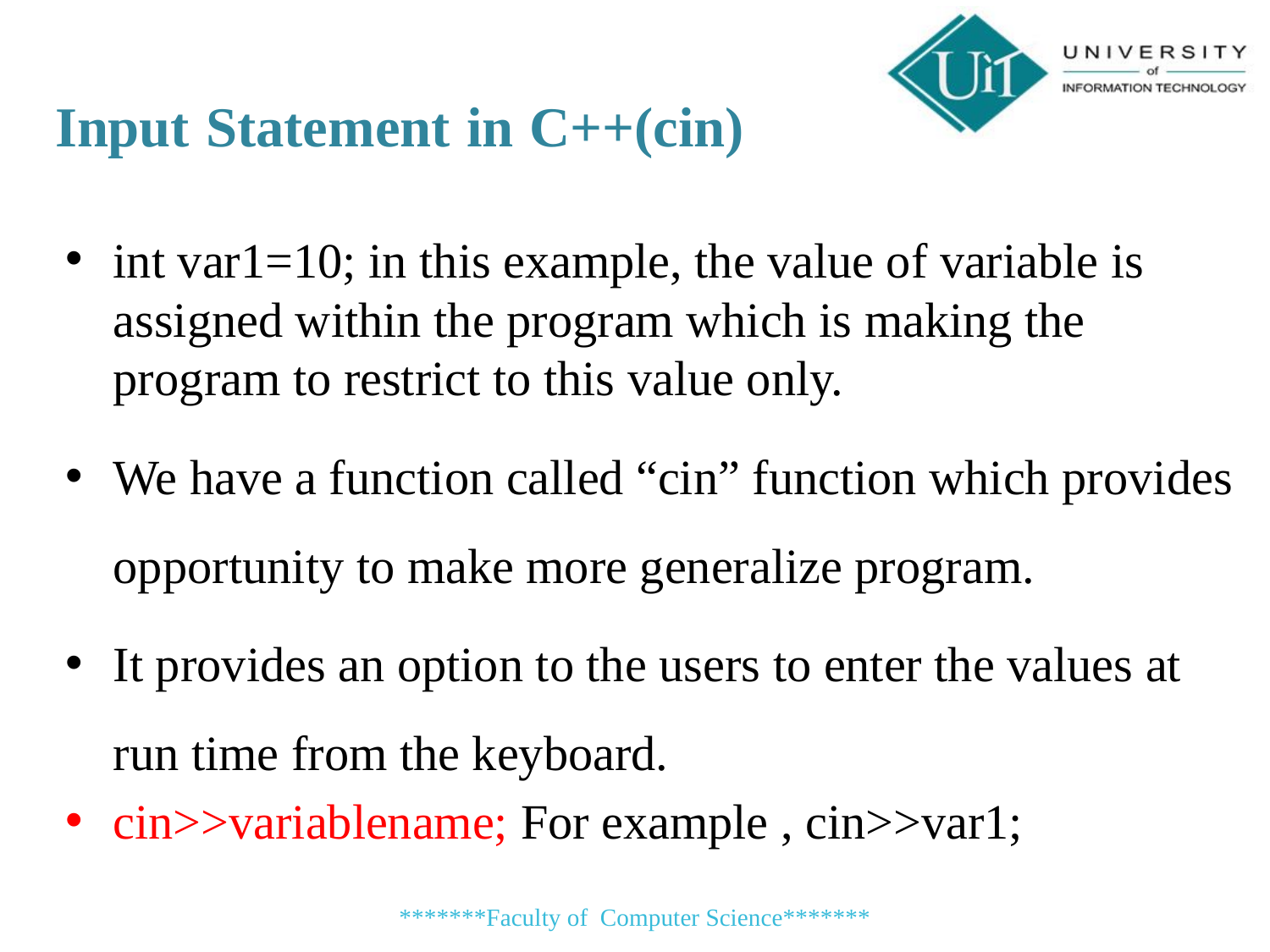

Input Statement in C++(cin)
int var1=10; in this example, the value of variable is assigned within the program which is making the program to restrict to this value only.
We have a function called “cin” function which provides opportunity to make more generalize program.
It provides an option to the users to enter the values at run time from the keyboard.
cin>>variablename; For example , cin>>var1;
*******Faculty of  Computer Science*******